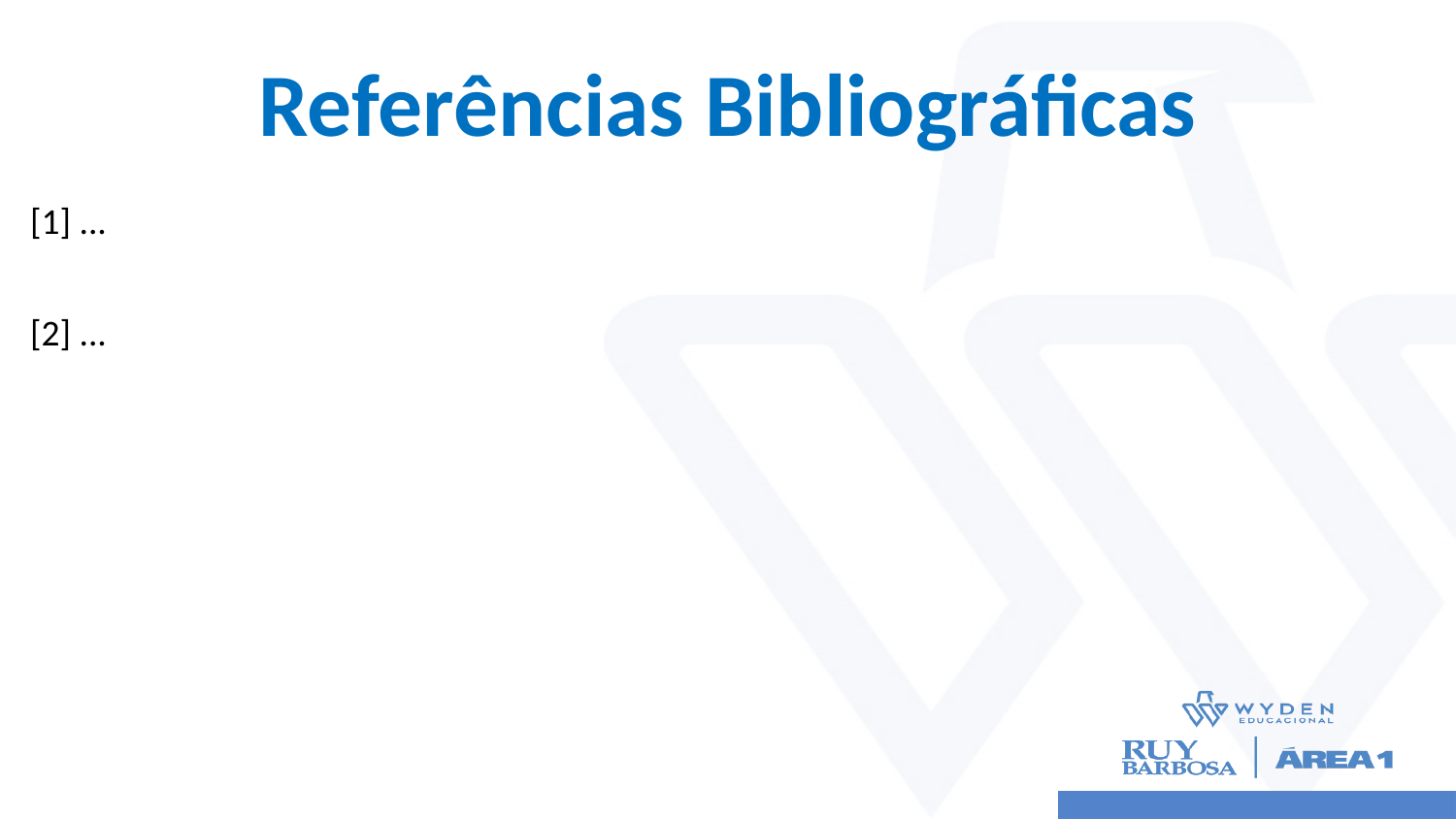

# Referências Bibliográficas
[1] ...

[2] ...